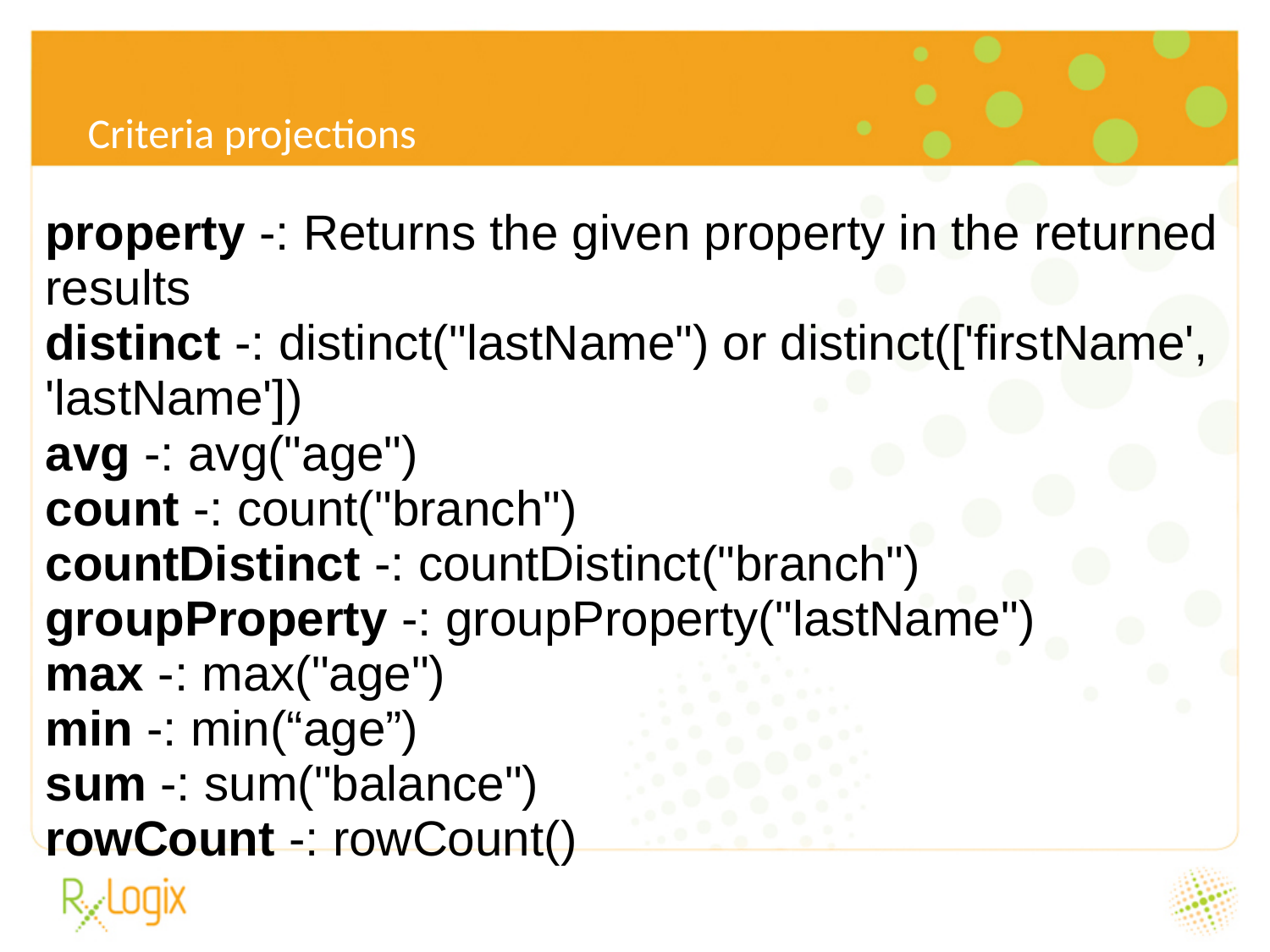

6/24/16
# Criteria projections
property -: Returns the given property in the returned results
distinct -: distinct("lastName") or distinct(['firstName', 'lastName'])
avg -: avg("age")
count -: count("branch")
countDistinct -: countDistinct("branch")
groupProperty -: groupProperty("lastName")
max -: max("age")
min -: min(“age”)
sum -: sum("balance")
rowCount -: rowCount()
34